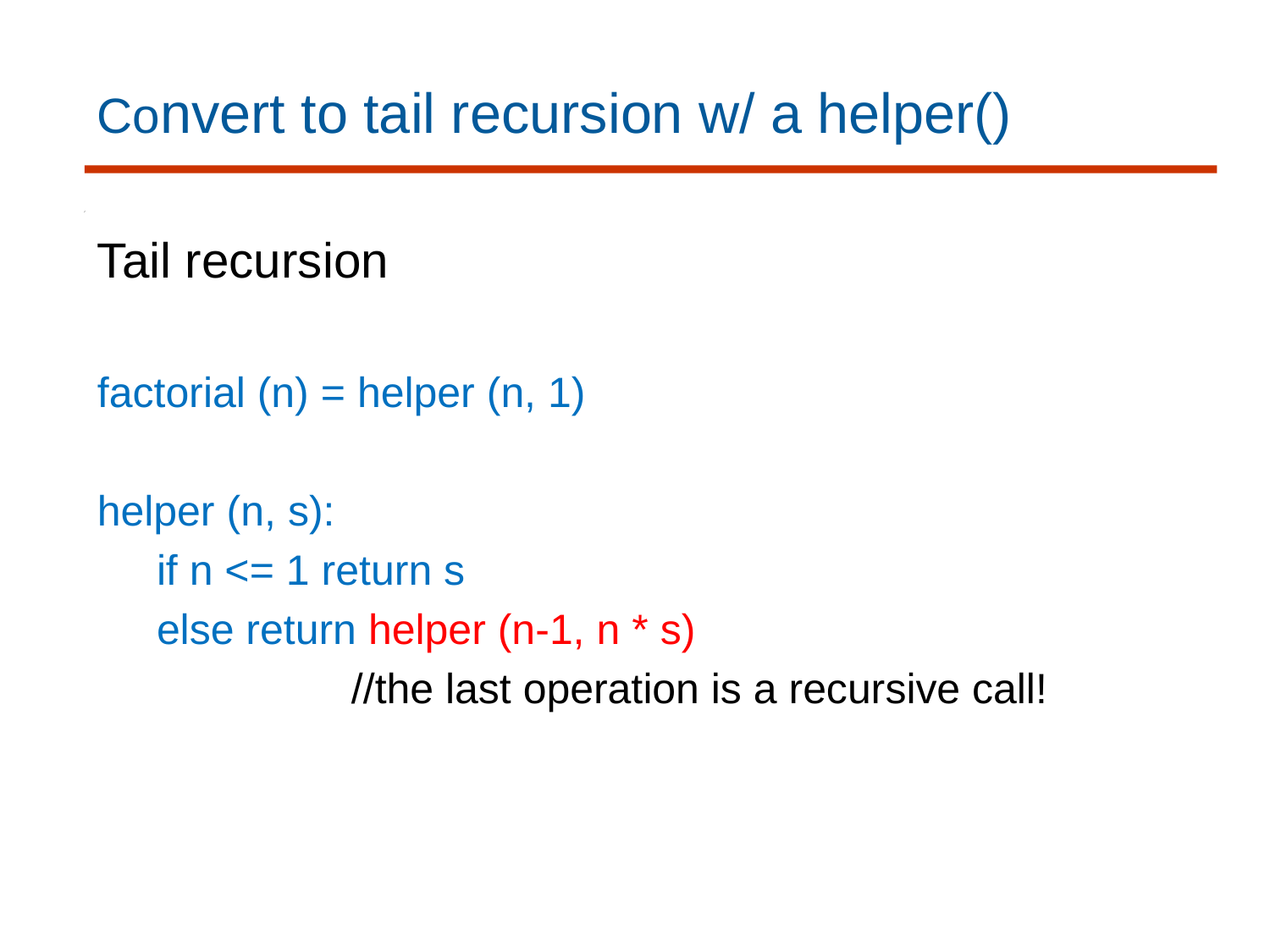

#
Convert to tail recursion w/ a helper()
Tail recursion

factorial (n) = helper (n, 1)

helper (n, s):
     if n <= 1 return s
     else return helper (n-1, n * s)
		//the last operation is a recursive call!